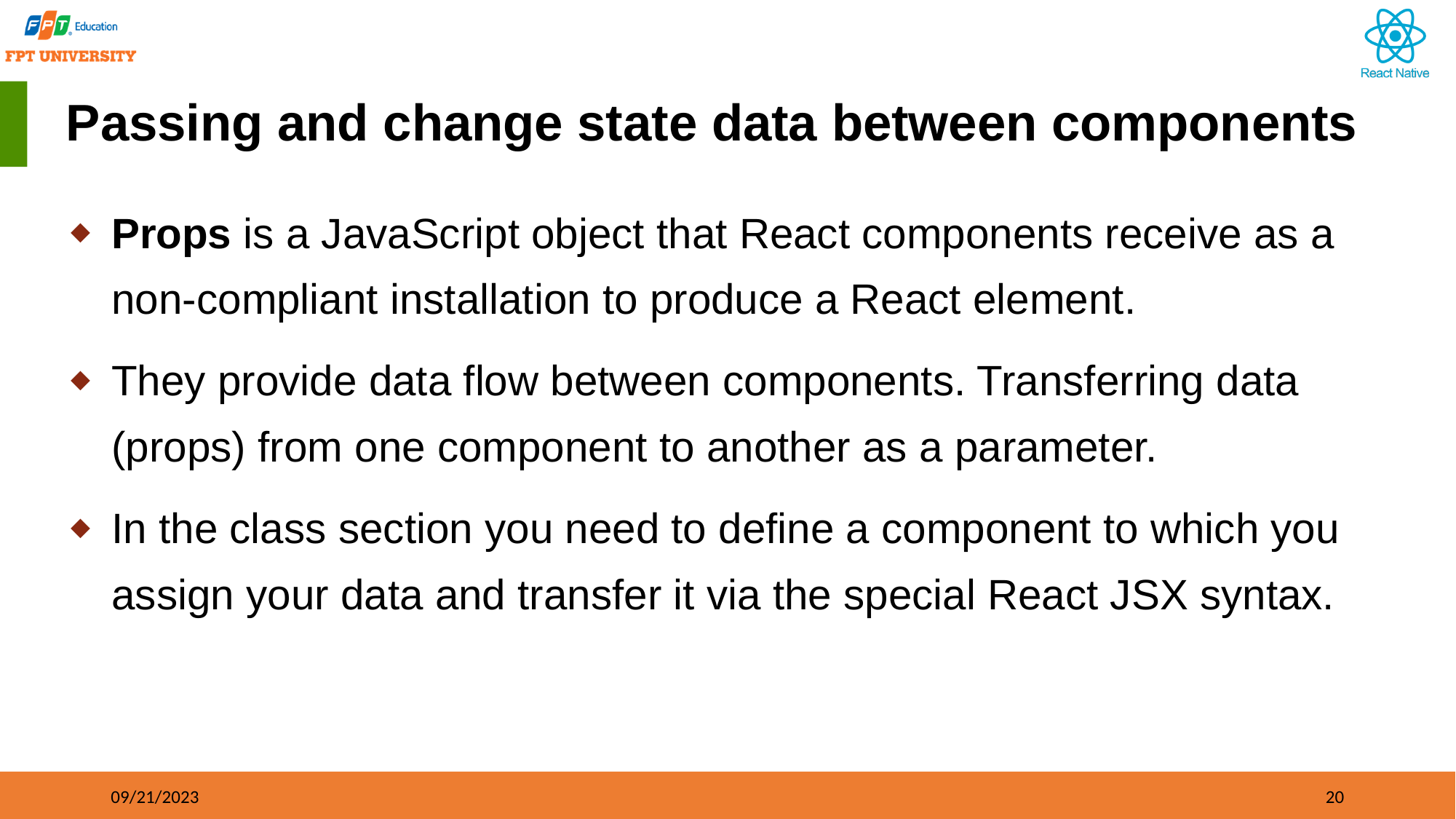

# Passing and change state data between components
Props is a JavaScript object that React components receive as a non-compliant installation to produce a React element.
They provide data flow between components. Transferring data (props) from one component to another as a parameter.
In the class section you need to define a component to which you assign your data and transfer it via the special React JSX syntax.
09/21/2023
20